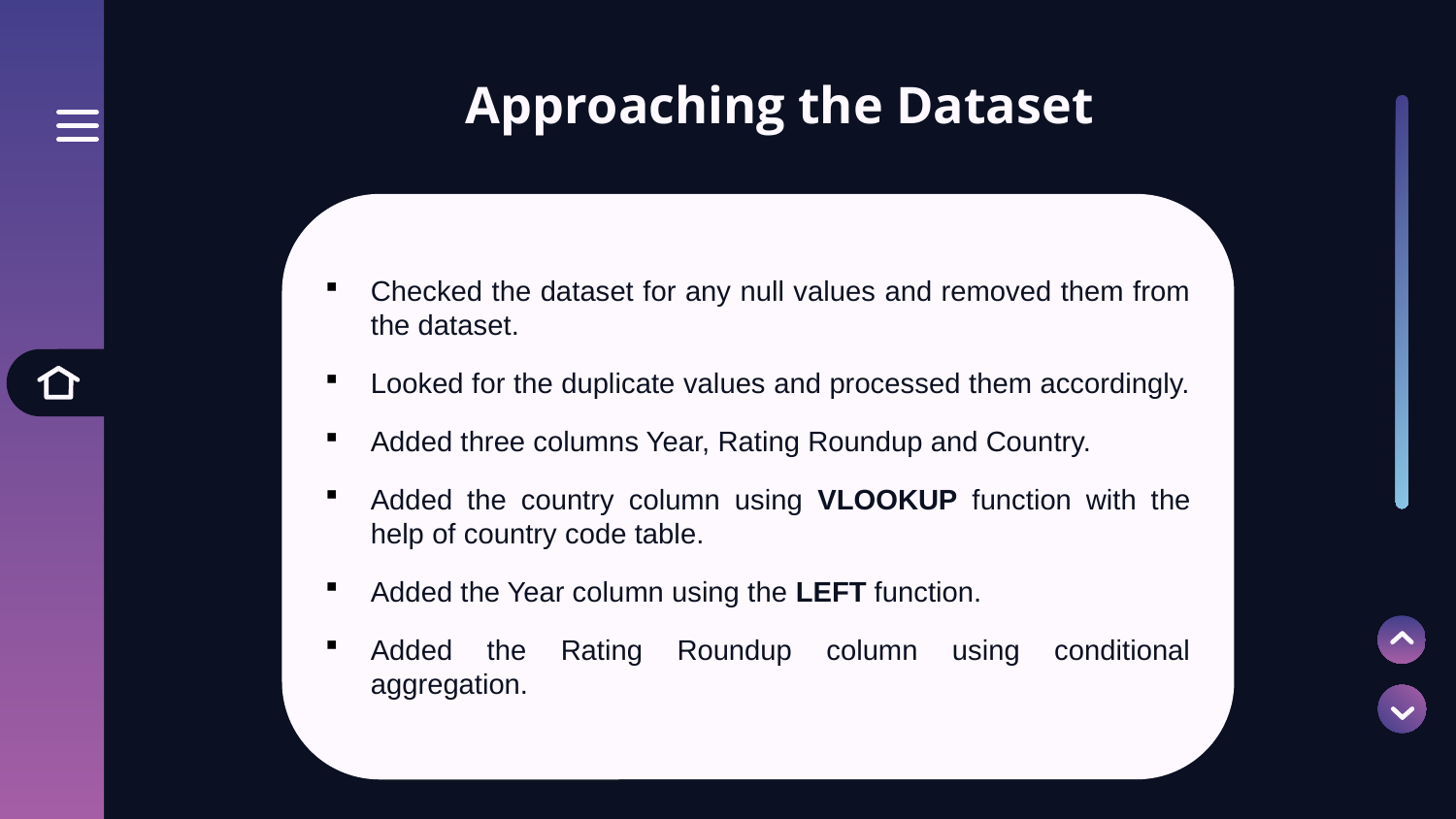

# Approaching the Dataset

Checked the dataset for any null values and removed them from the dataset.
Looked for the duplicate values and processed them accordingly.
Added three columns Year, Rating Roundup and Country.
Added the country column using VLOOKUP function with the help of country code table.
Added the Year column using the LEFT function.
Added the Rating Roundup column using conditional aggregation.